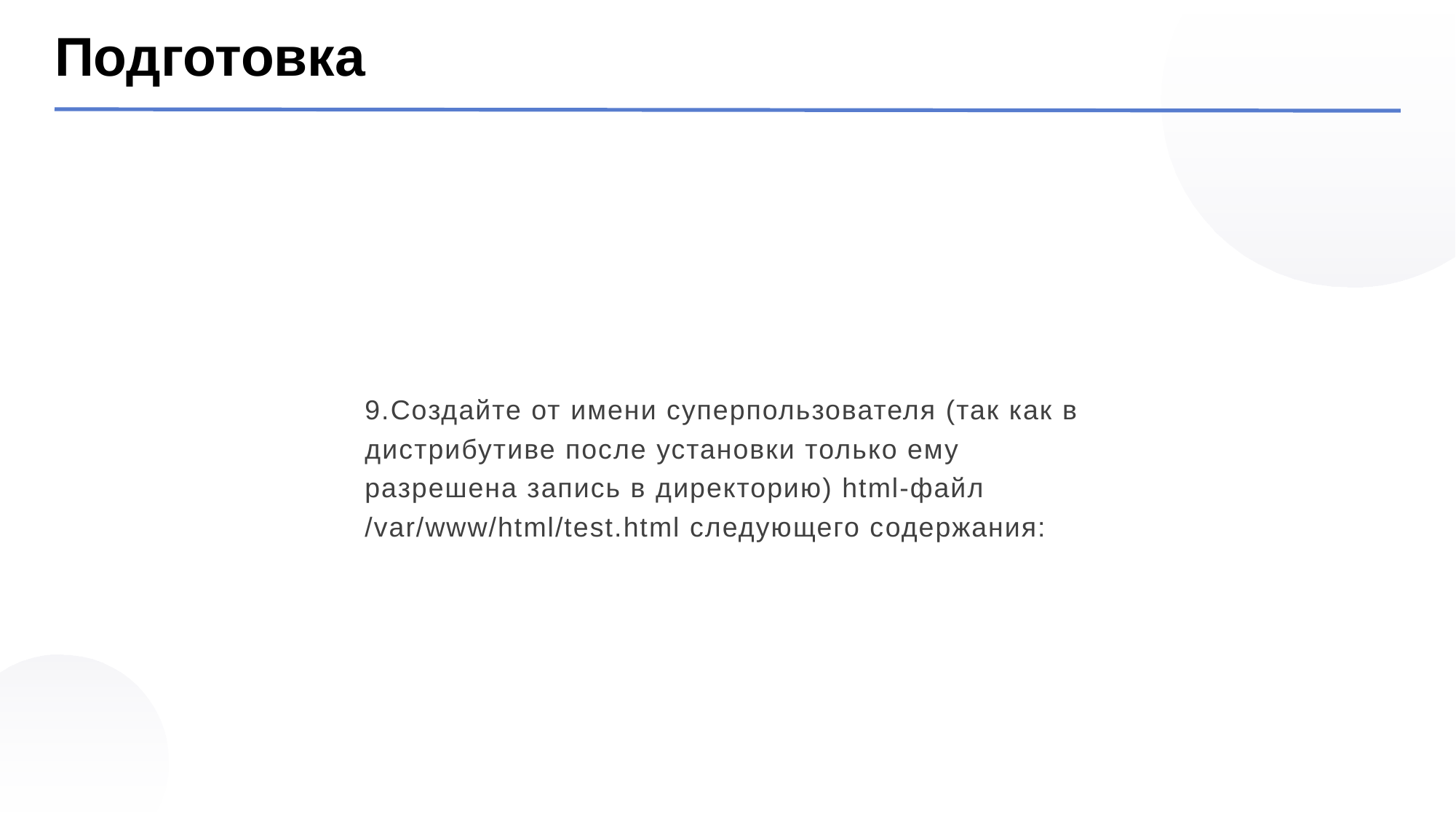

Подготовка
9.Создайте от имени суперпользователя (так как в дистрибутиве после установки только ему разрешена запись в директорию) html-файл /var/www/html/test.html следующего содержания: